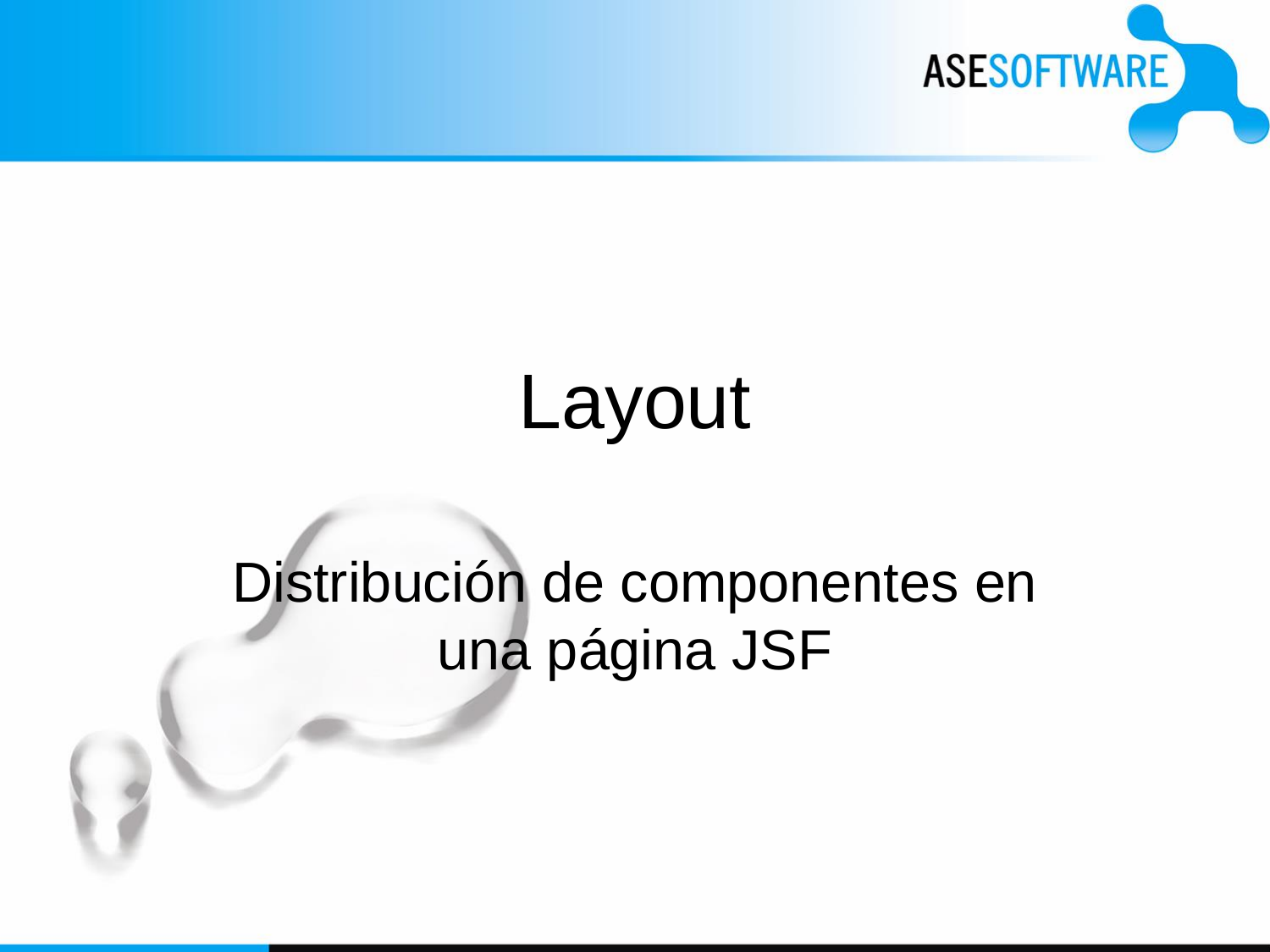

# Layout
Distribución de componentes en una página JSF